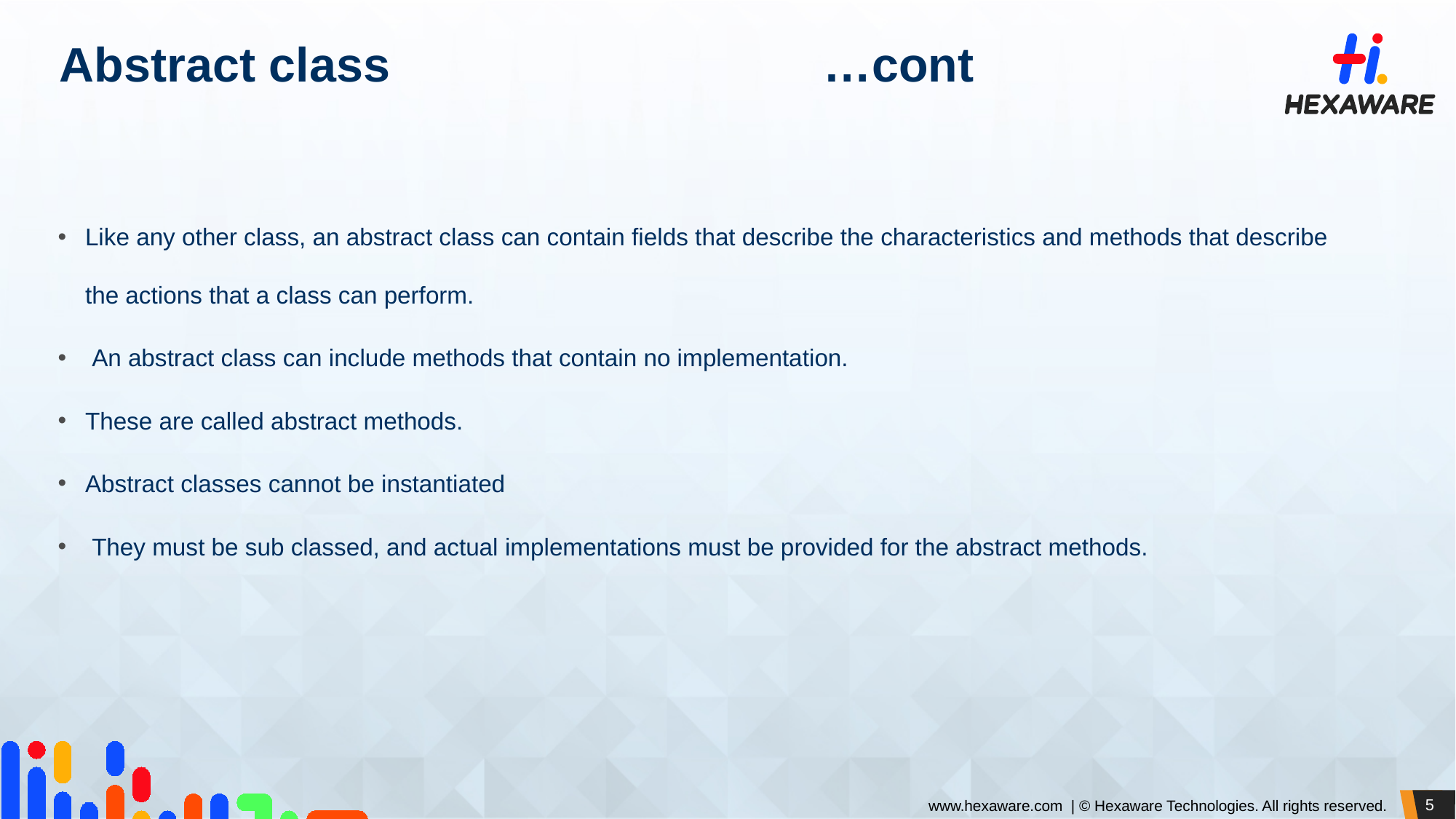

# Abstract class				…cont
Like any other class, an abstract class can contain fields that describe the characteristics and methods that describe the actions that a class can perform.
 An abstract class can include methods that contain no implementation.
These are called abstract methods.
Abstract classes cannot be instantiated
 They must be sub classed, and actual implementations must be provided for the abstract methods.